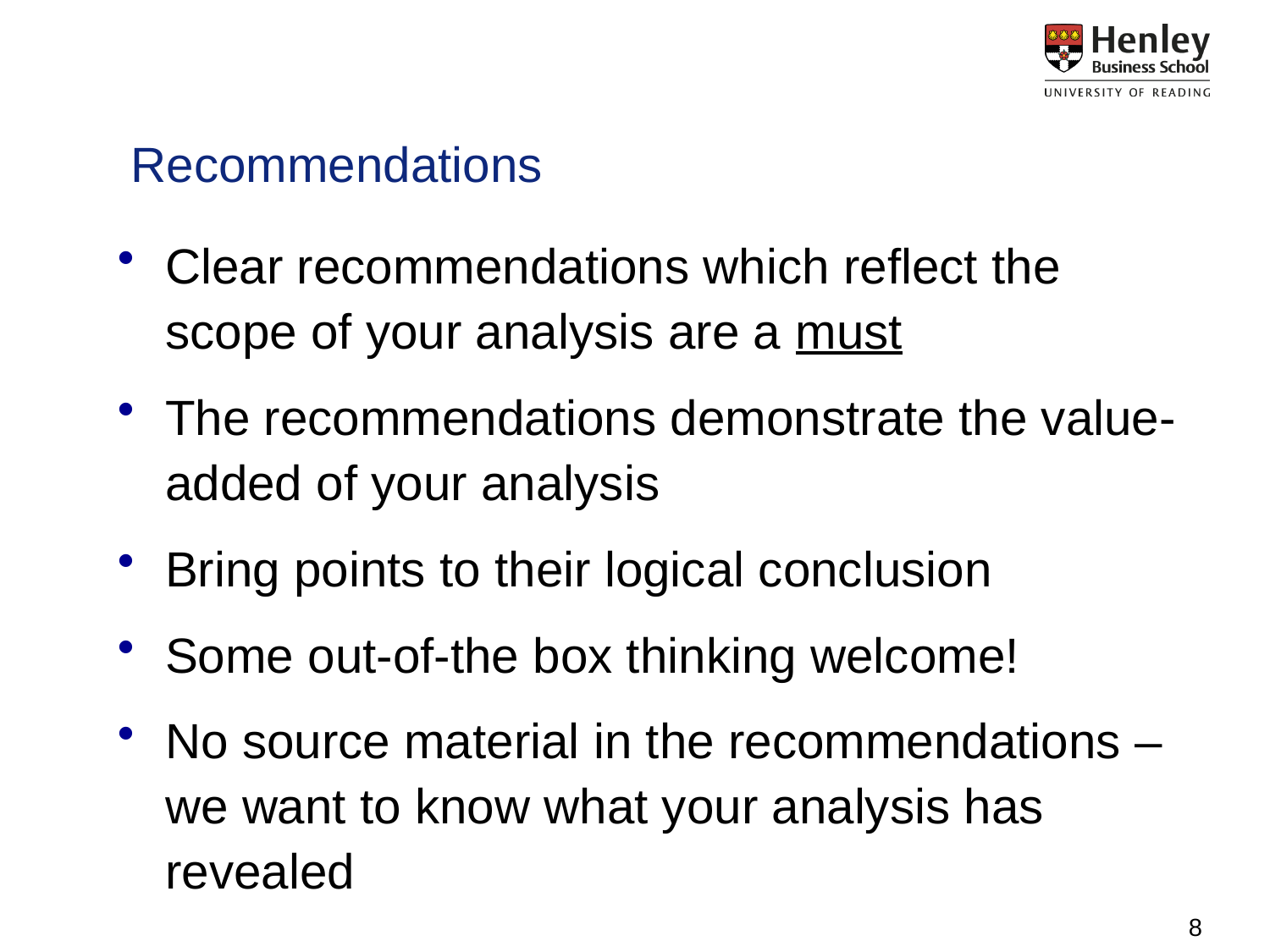

# Recommendations
Clear recommendations which reflect the scope of your analysis are a must
The recommendations demonstrate the value-added of your analysis
Bring points to their logical conclusion
Some out-of-the box thinking welcome!
No source material in the recommendations – we want to know what your analysis has revealed
8